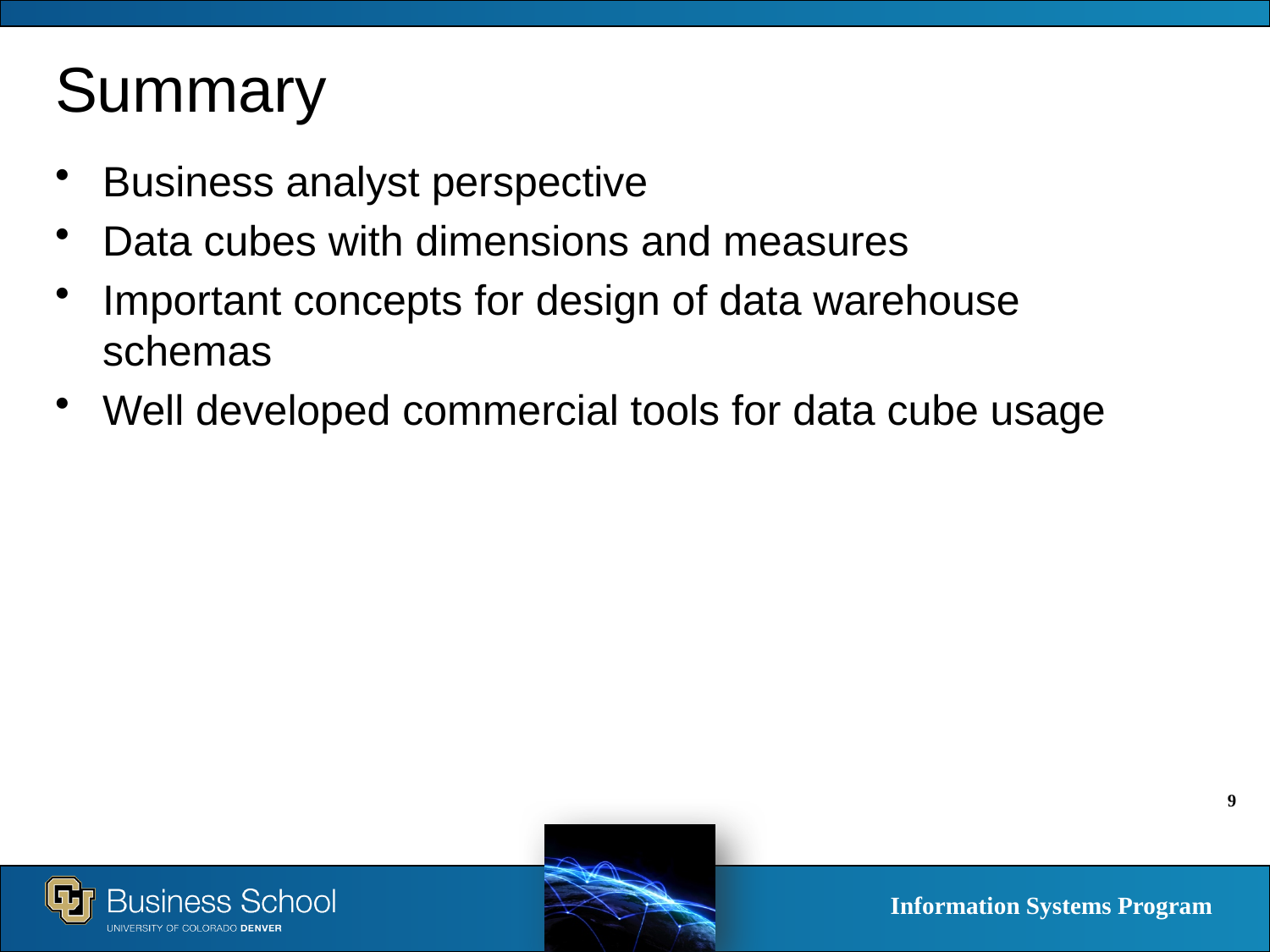

# Summary
Business analyst perspective
Data cubes with dimensions and measures
Important concepts for design of data warehouse schemas
Well developed commercial tools for data cube usage